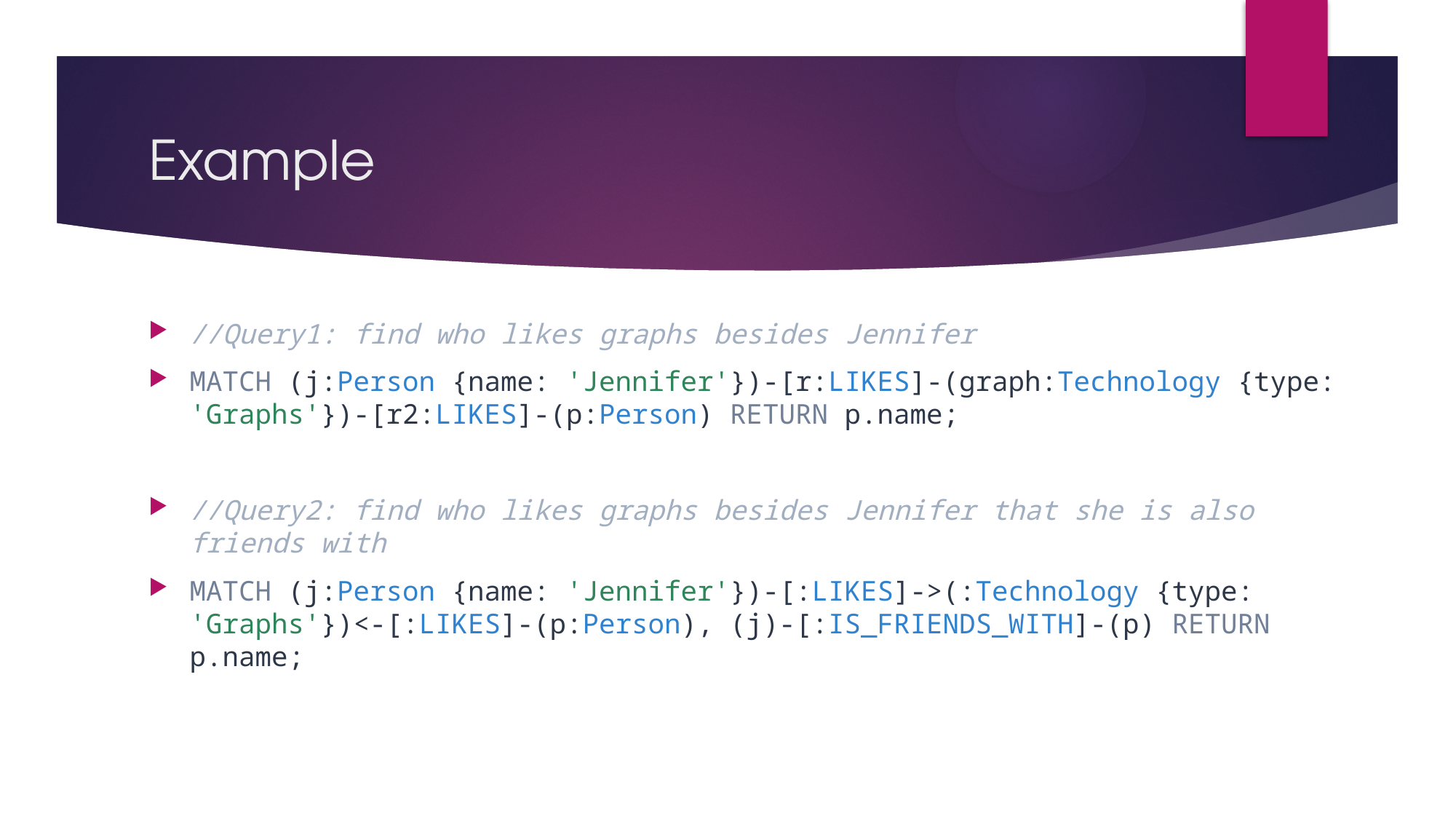

# Example
//Query1: find who likes graphs besides Jennifer
MATCH (j:Person {name: 'Jennifer'})-[r:LIKES]-(graph:Technology {type: 'Graphs'})-[r2:LIKES]-(p:Person) RETURN p.name;

//Query2: find who likes graphs besides Jennifer that she is also friends with
MATCH (j:Person {name: 'Jennifer'})-[:LIKES]->(:Technology {type: 'Graphs'})<-[:LIKES]-(p:Person), (j)-[:IS_FRIENDS_WITH]-(p) RETURN p.name;